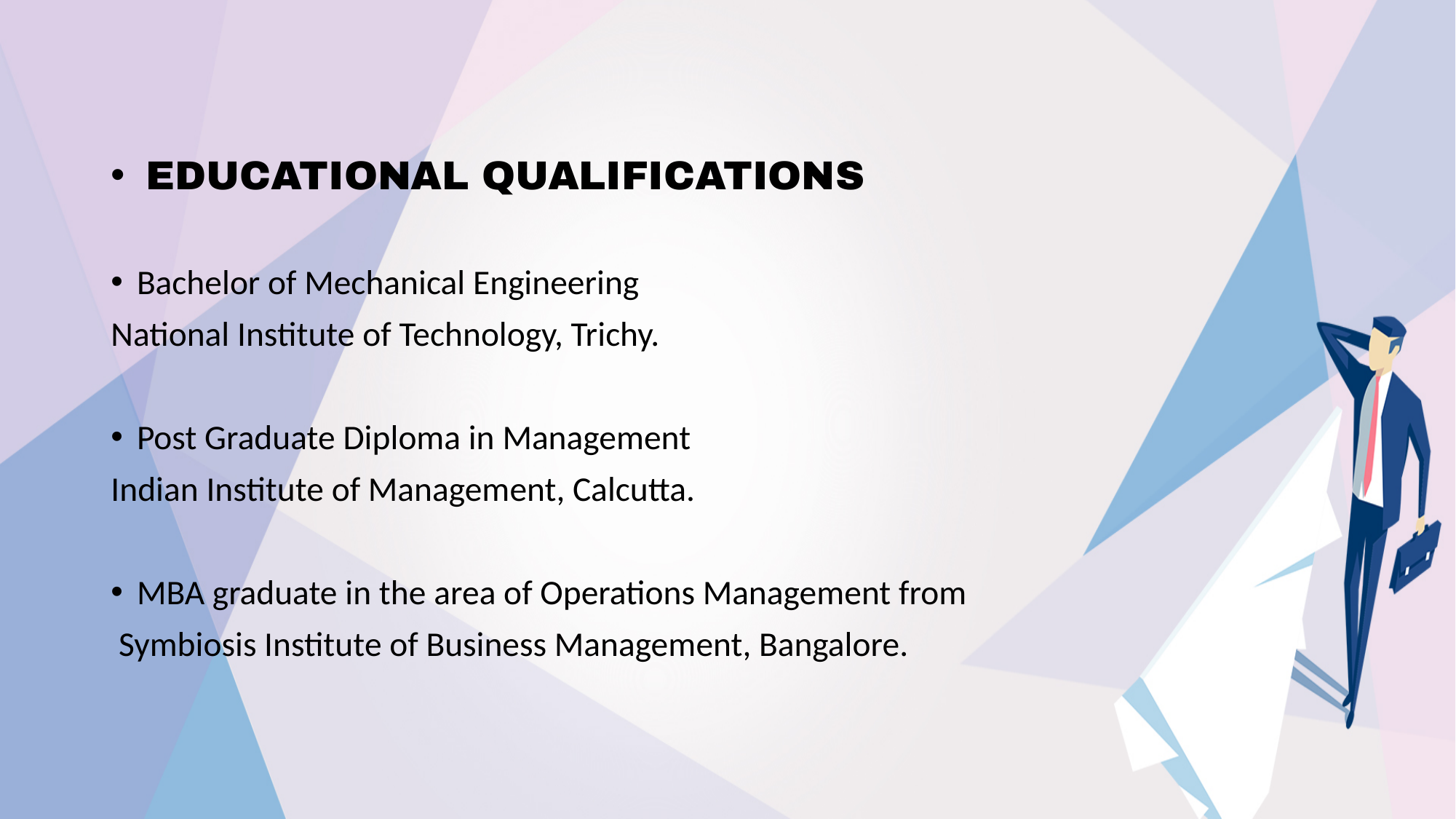

EDUCATIONAL QUALIFICATIONS

Bachelor of Mechanical Engineering
National Institute of Technology, Trichy.

Post Graduate Diploma in Management
Indian Institute of Management, Calcutta.

MBA graduate in the area of Operations Management from
 Symbiosis Institute of Business Management, Bangalore.